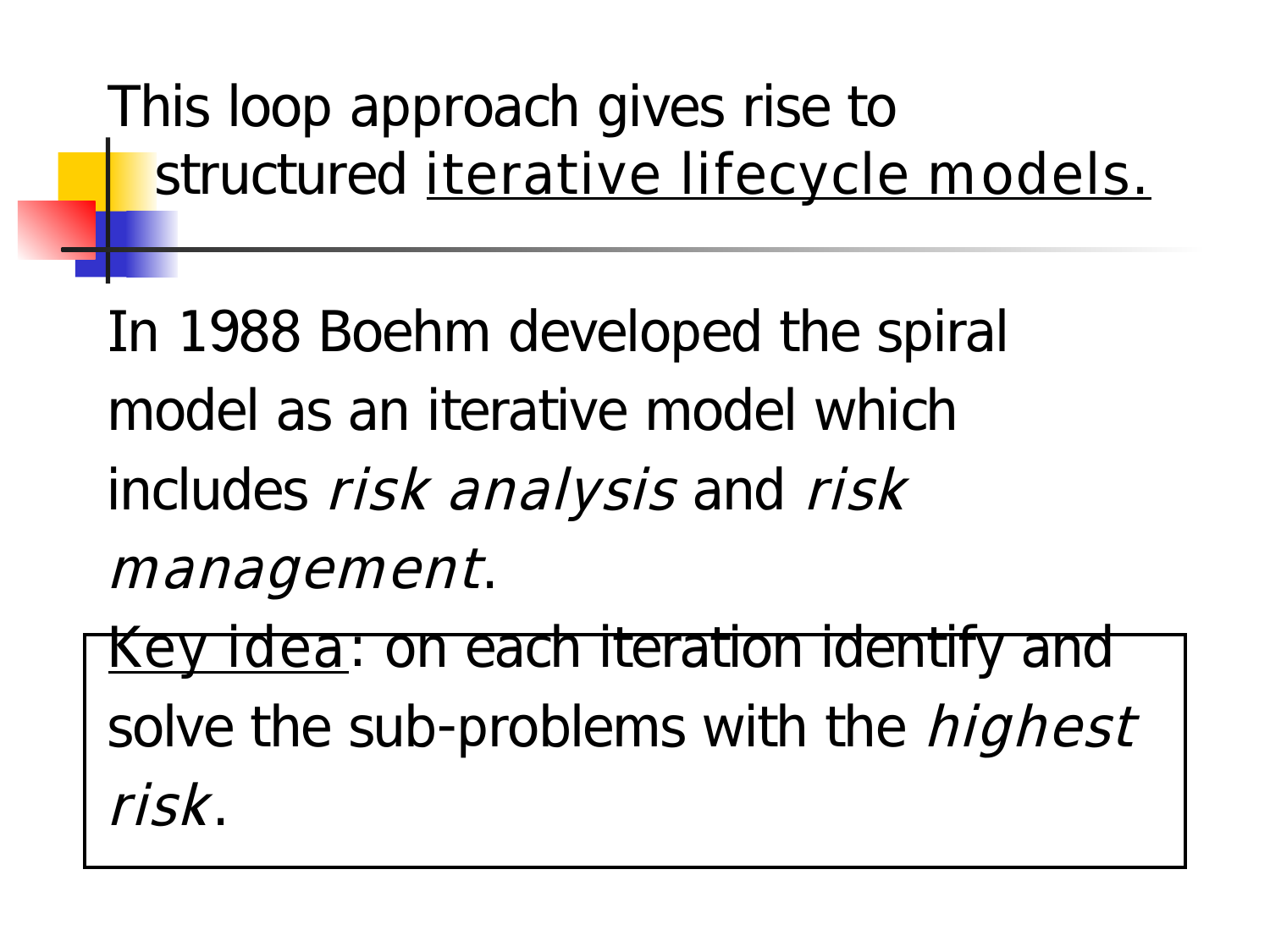

This loop approach gives rise to structured iterative lifecycle models.

In 1988 Boehm developed the spiral
model as an iterative model which
includes risk analysis and risk
management.
Key idea: on each iteration identify and
solve the sub-problems with the highest
risk.